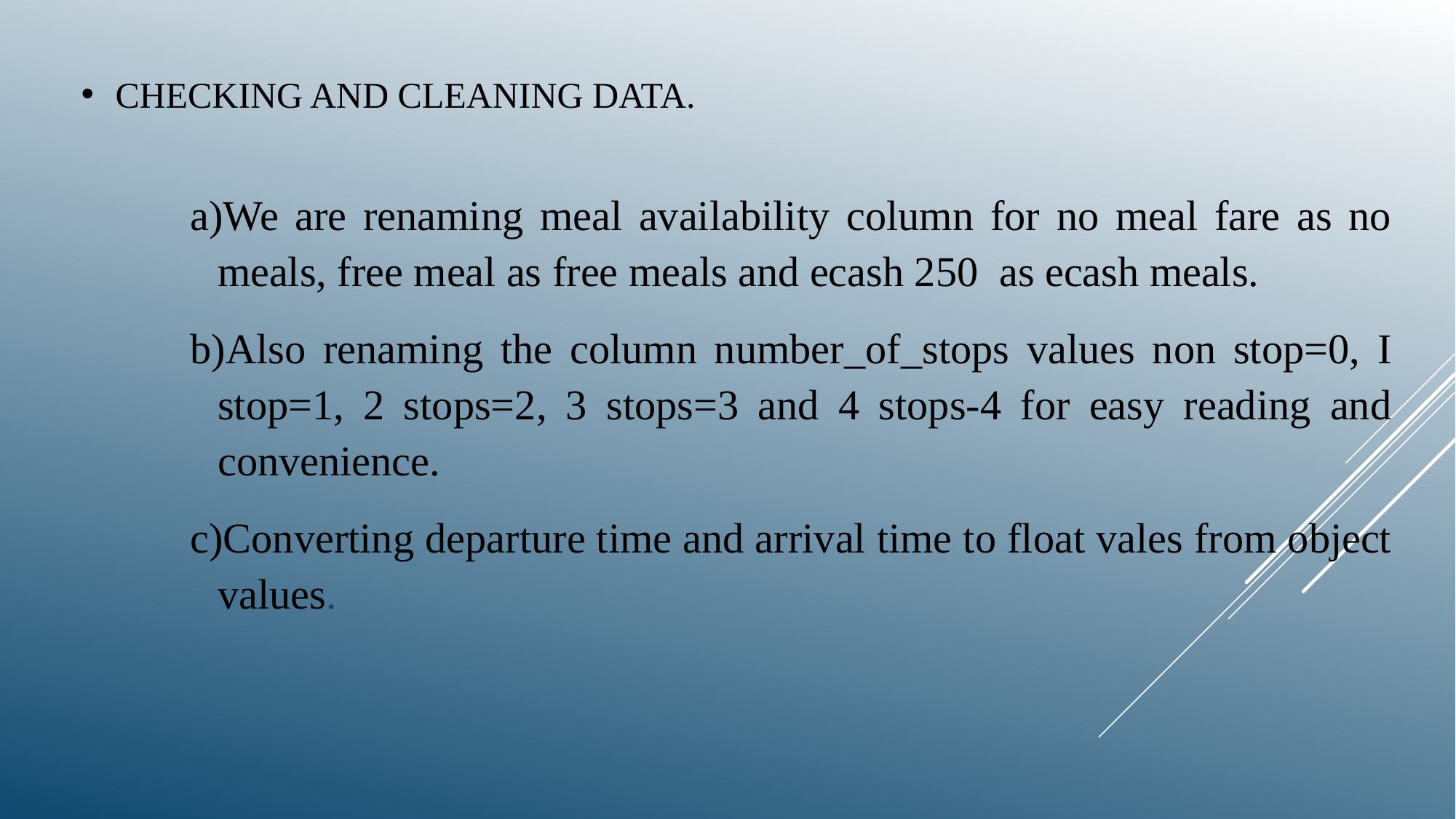

# checking And Cleaning data.
We are renaming meal availability column for no meal fare as no meals, free meal as free meals and ecash 250  as ecash meals.
Also renaming the column number_of_stops values non stop=0, I stop=1, 2 stops=2, 3 stops=3 and 4 stops-4 for easy reading and convenience.
Converting departure time and arrival time to float vales from object values.